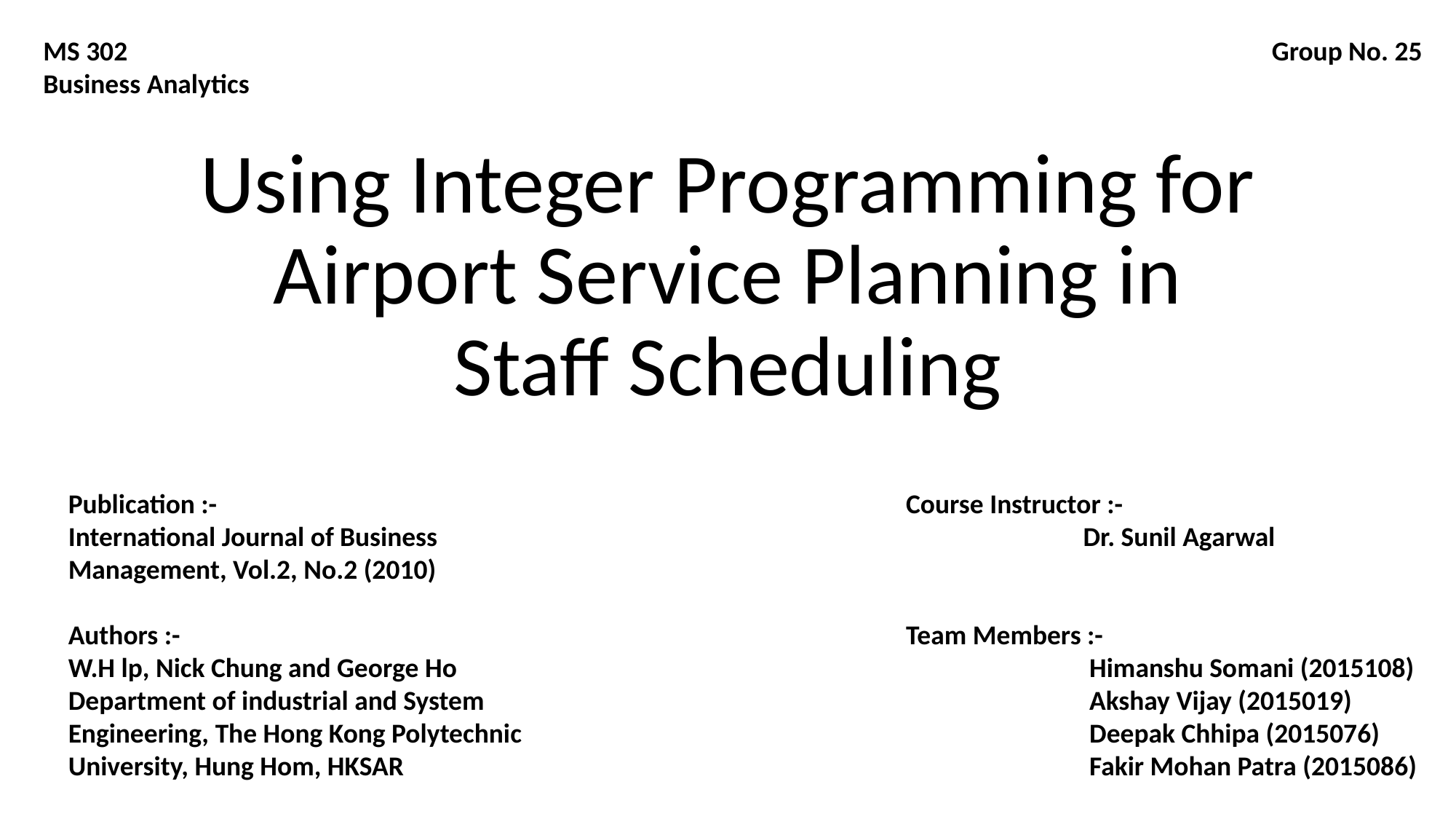

MS 302
Business Analytics
Group No. 25
# Using Integer Programming for Airport Service Planning in Staff Scheduling
Publication :-
International Journal of Business Management, Vol.2, No.2 (2010)

Authors :-
W.H lp, Nick Chung and George Ho
Department of industrial and System Engineering, The Hong Kong Polytechnic University, Hung Hom, HKSAR

Course Instructor :-
	           Dr. Sunil Agarwal

Team Members :-
	            Himanshu Somani (2015108)
	            Akshay Vijay (2015019)
	            Deepak Chhipa (2015076)
	            Fakir Mohan Patra (2015086)